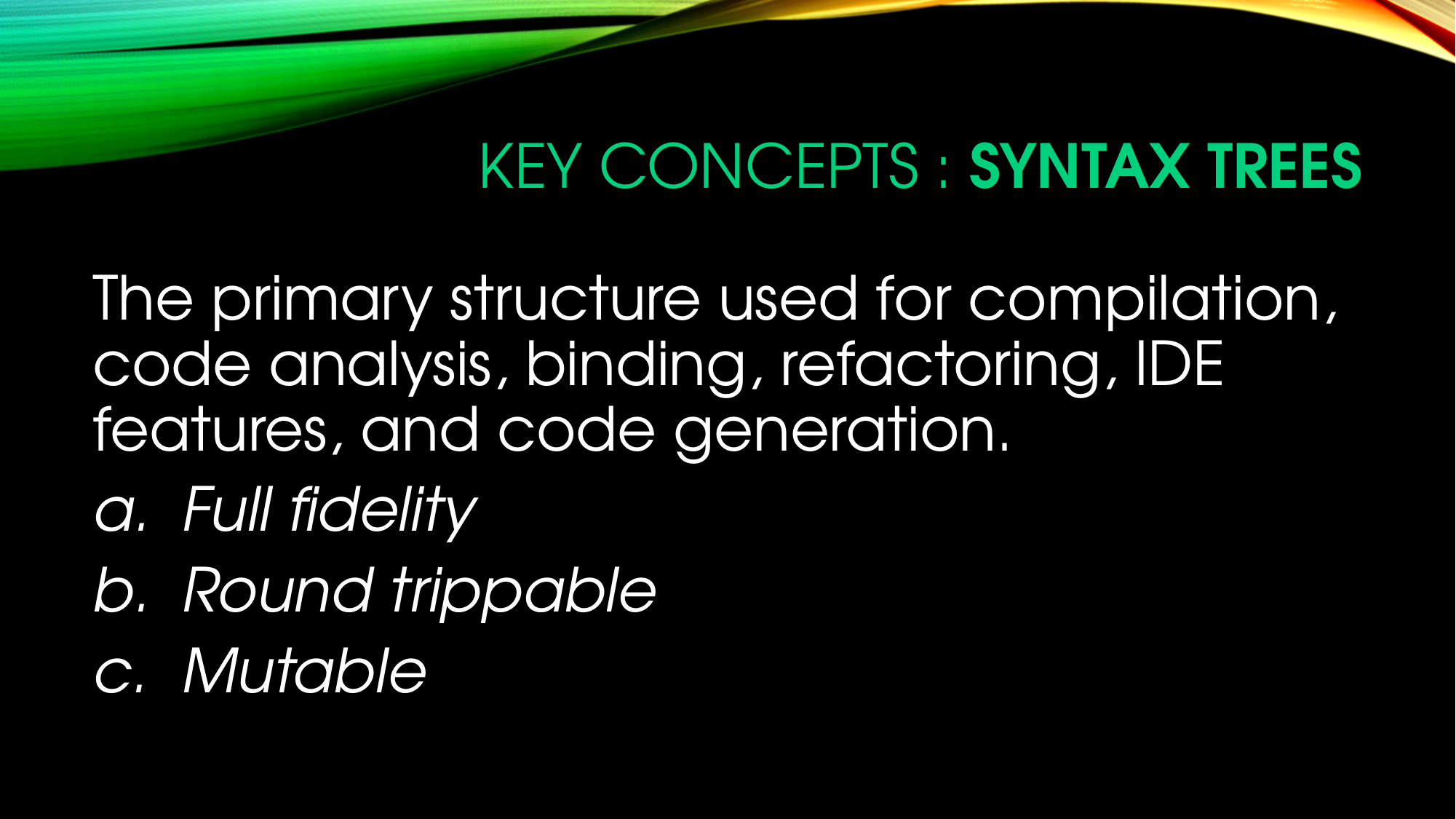

# KEY CONCEPTS : SYNTAX TREES
The primary structure used for compilation, code analysis, binding, refactoring, IDE features, and code generation.
Full fidelity
Round trippable
Mutable